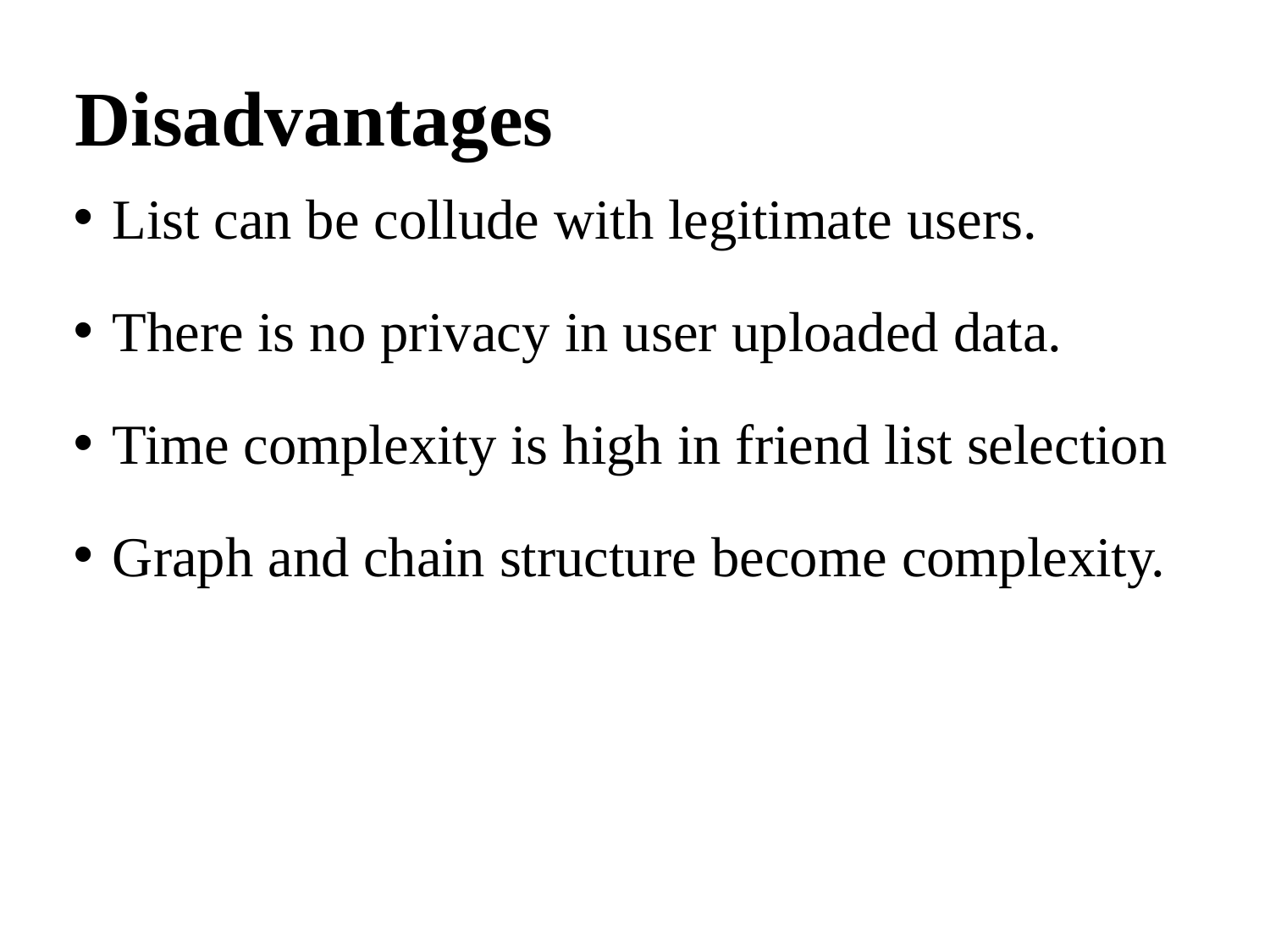

# Disadvantages
List can be collude with legitimate users.
There is no privacy in user uploaded data.
Time complexity is high in friend list selection
Graph and chain structure become complexity.